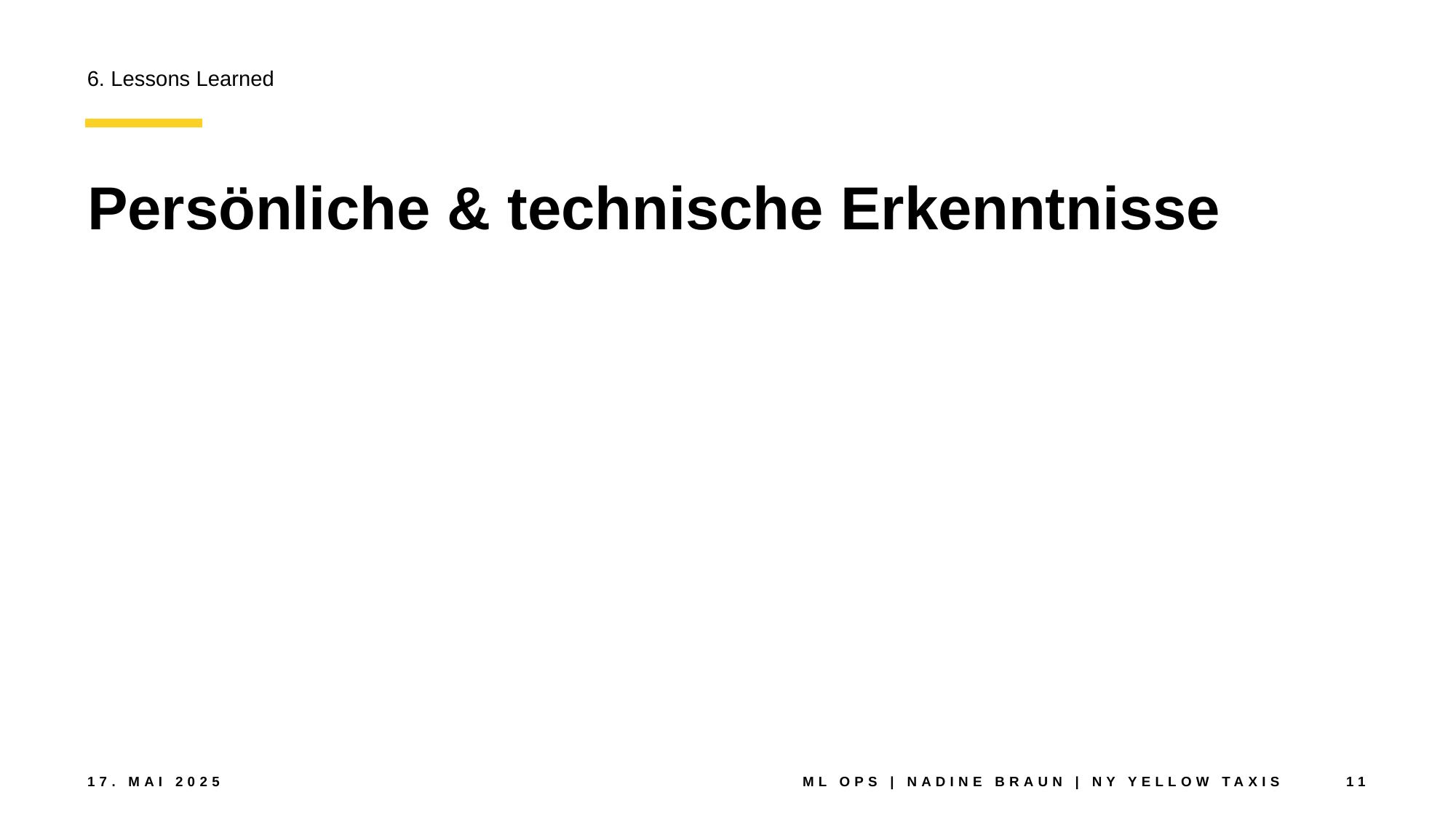

6. Lessons Learned
# Persönliche & technische Erkenntnisse

17. Mai 2025
ML Ops | Nadine Braun | NY Yellow Taxis
11